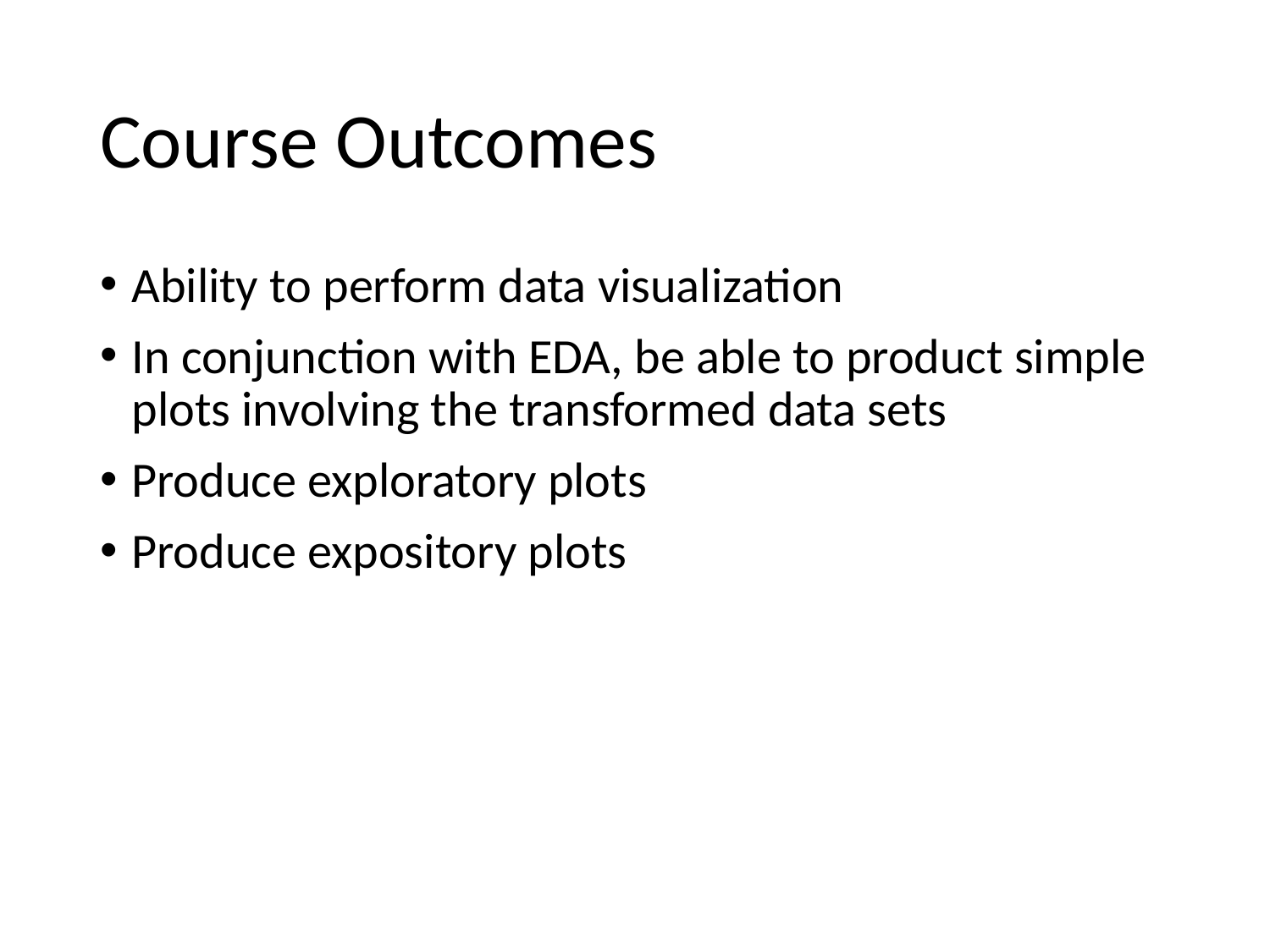

# Course Outcomes
Ability to perform data visualization
In conjunction with EDA, be able to product simple plots involving the transformed data sets
Produce exploratory plots
Produce expository plots